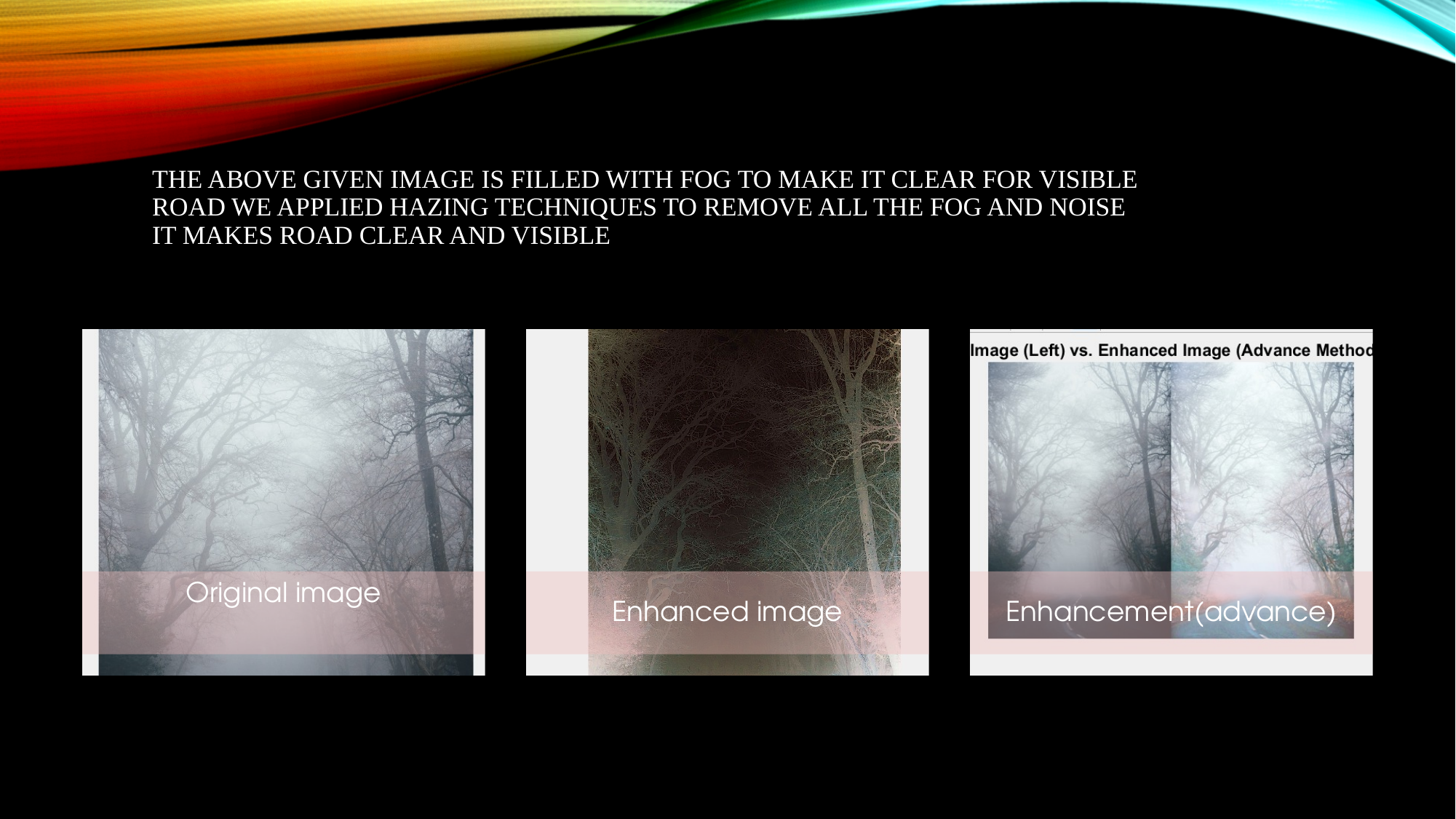

# The above given image is filled with fog to make it clear for visible road we applied hazing techniques to remove all the fog and noise it makes road clear and visible
Original image

Enhanced image
Enhancement(advance)